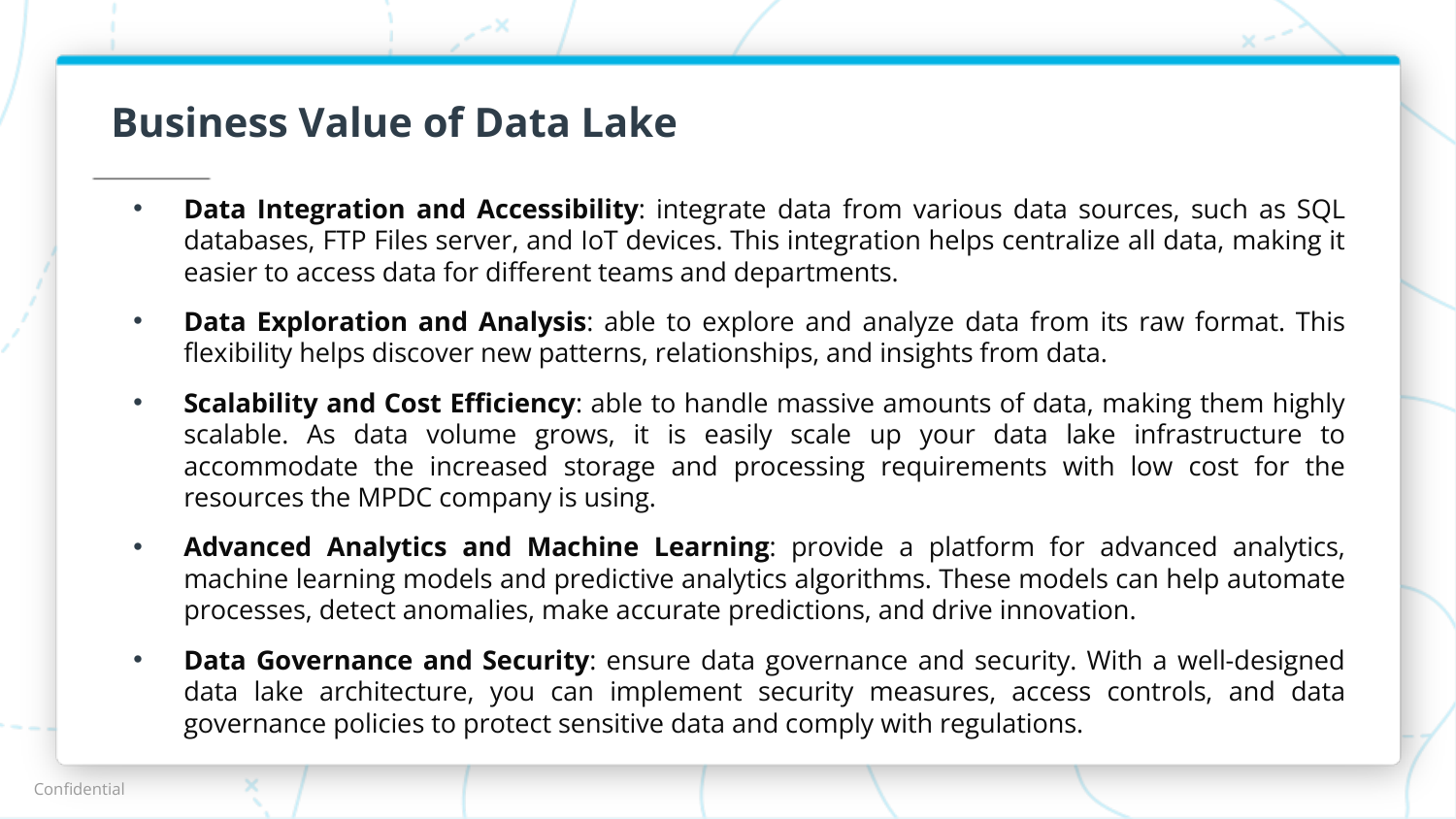

# Business Value of Data Lake
Data Integration and Accessibility: integrate data from various data sources, such as SQL databases, FTP Files server, and IoT devices. This integration helps centralize all data, making it easier to access data for different teams and departments.
Data Exploration and Analysis: able to explore and analyze data from its raw format. This flexibility helps discover new patterns, relationships, and insights from data.
Scalability and Cost Efficiency: able to handle massive amounts of data, making them highly scalable. As data volume grows, it is easily scale up your data lake infrastructure to accommodate the increased storage and processing requirements with low cost for the resources the MPDC company is using.
Advanced Analytics and Machine Learning: provide a platform for advanced analytics, machine learning models and predictive analytics algorithms. These models can help automate processes, detect anomalies, make accurate predictions, and drive innovation.
Data Governance and Security: ensure data governance and security. With a well-designed data lake architecture, you can implement security measures, access controls, and data governance policies to protect sensitive data and comply with regulations.